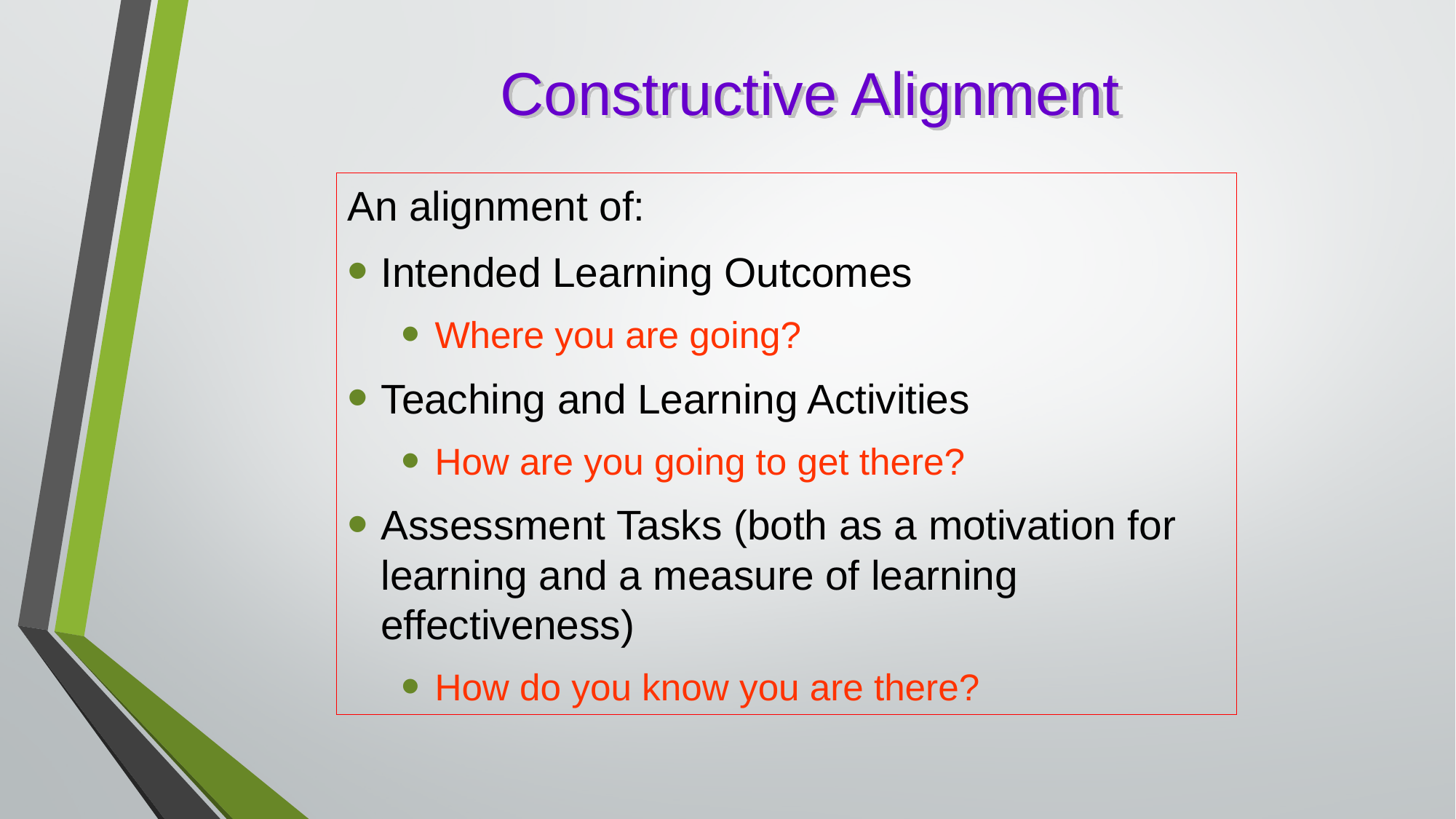

# Constructive Alignment
An alignment of:
Intended Learning Outcomes
Where you are going?
Teaching and Learning Activities
How are you going to get there?
Assessment Tasks (both as a motivation for learning and a measure of learning effectiveness)
How do you know you are there?